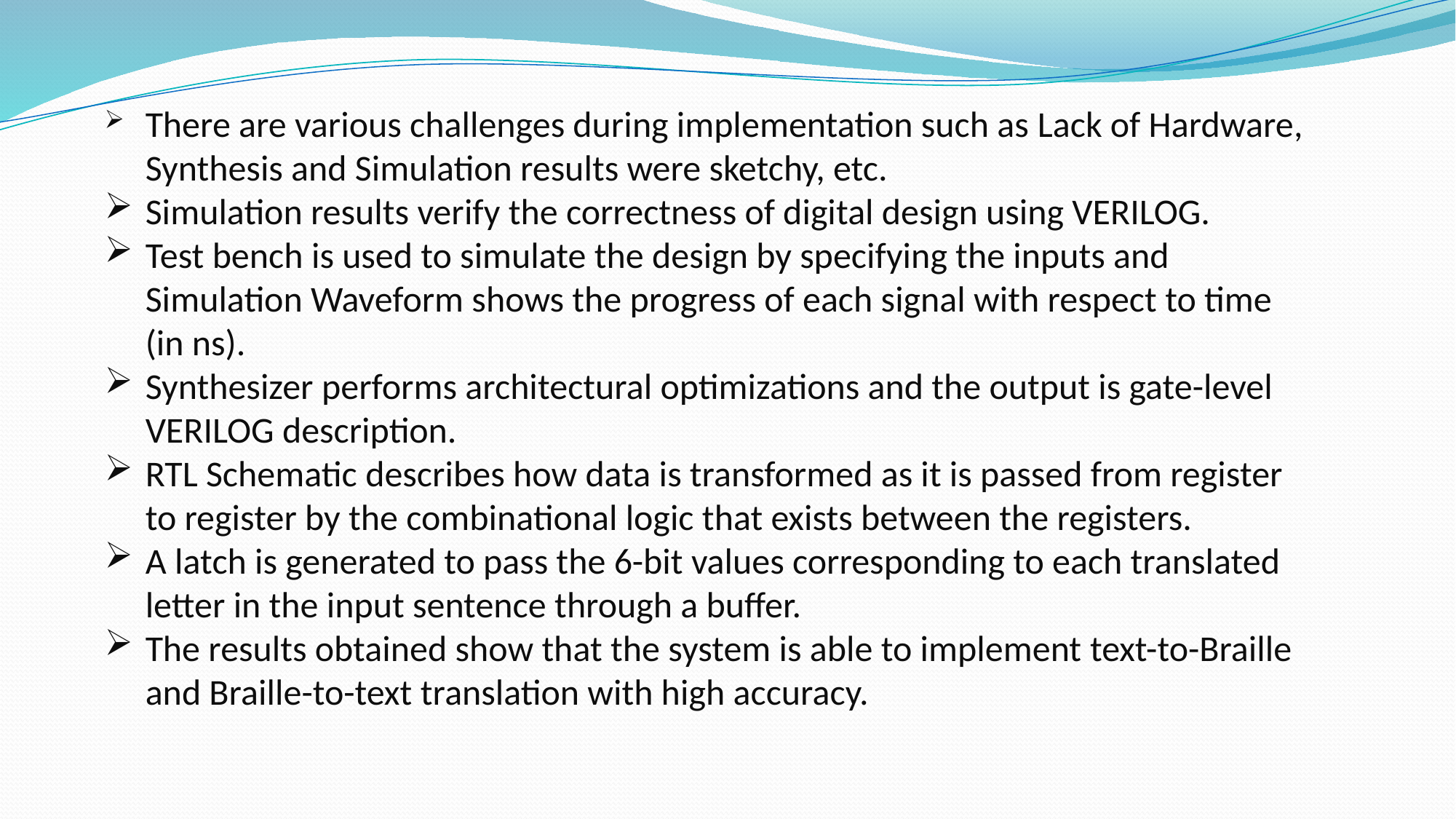

There are various challenges during implementation such as Lack of Hardware, Synthesis and Simulation results were sketchy, etc.
Simulation results verify the correctness of digital design using VERILOG.
Test bench is used to simulate the design by specifying the inputs and Simulation Waveform shows the progress of each signal with respect to time (in ns).
Synthesizer performs architectural optimizations and the output is gate-level VERILOG description.
RTL Schematic describes how data is transformed as it is passed from register to register by the combinational logic that exists between the registers.
A latch is generated to pass the 6-bit values corresponding to each translated letter in the input sentence through a buffer.
The results obtained show that the system is able to implement text-to-Braille  and Braille-to-text translation with high accuracy.